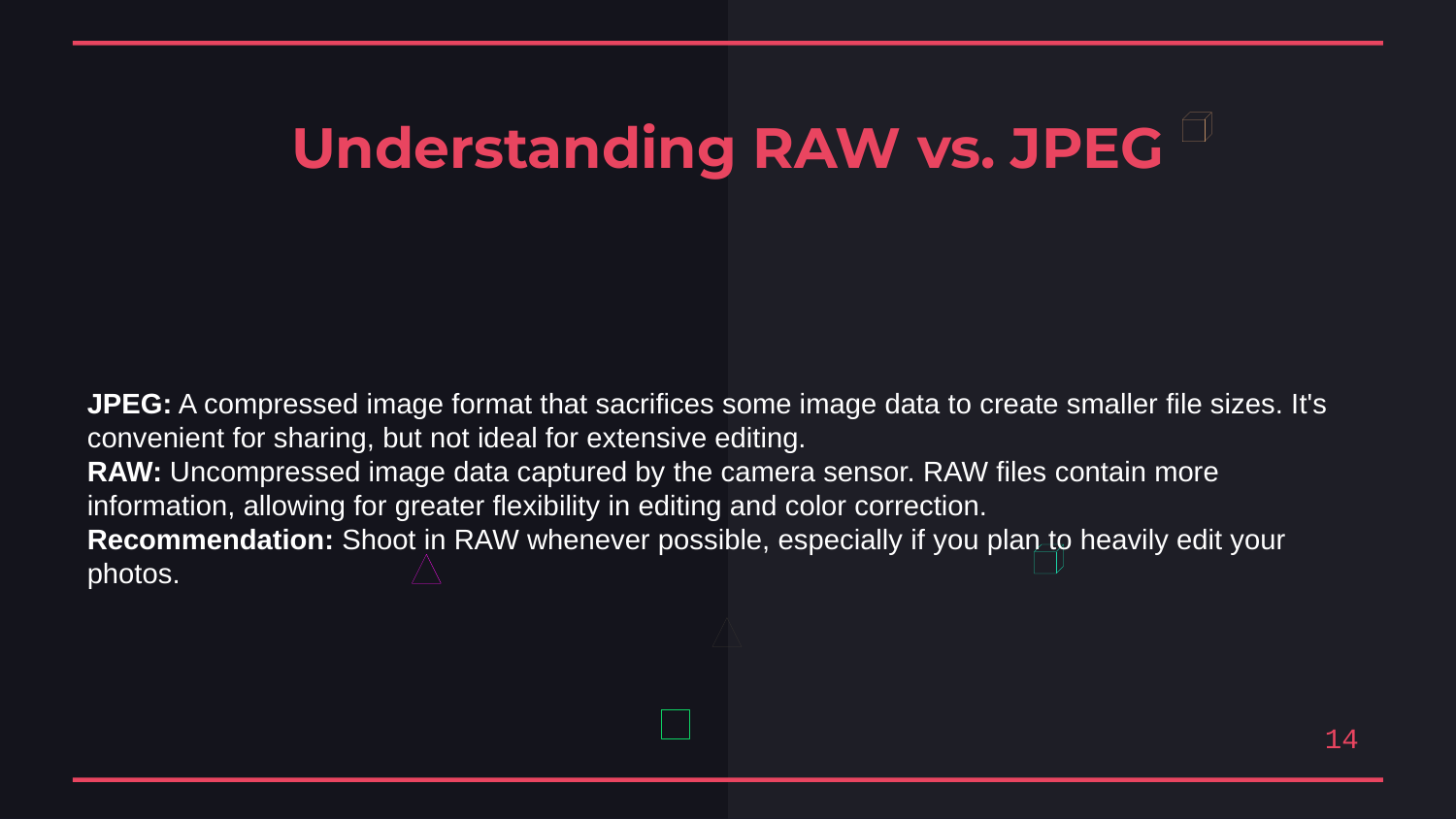

Understanding RAW vs. JPEG

JPEG: A compressed image format that sacrifices some image data to create smaller file sizes. It's convenient for sharing, but not ideal for extensive editing.
RAW: Uncompressed image data captured by the camera sensor. RAW files contain more information, allowing for greater flexibility in editing and color correction.
Recommendation: Shoot in RAW whenever possible, especially if you plan to heavily edit your photos.

14